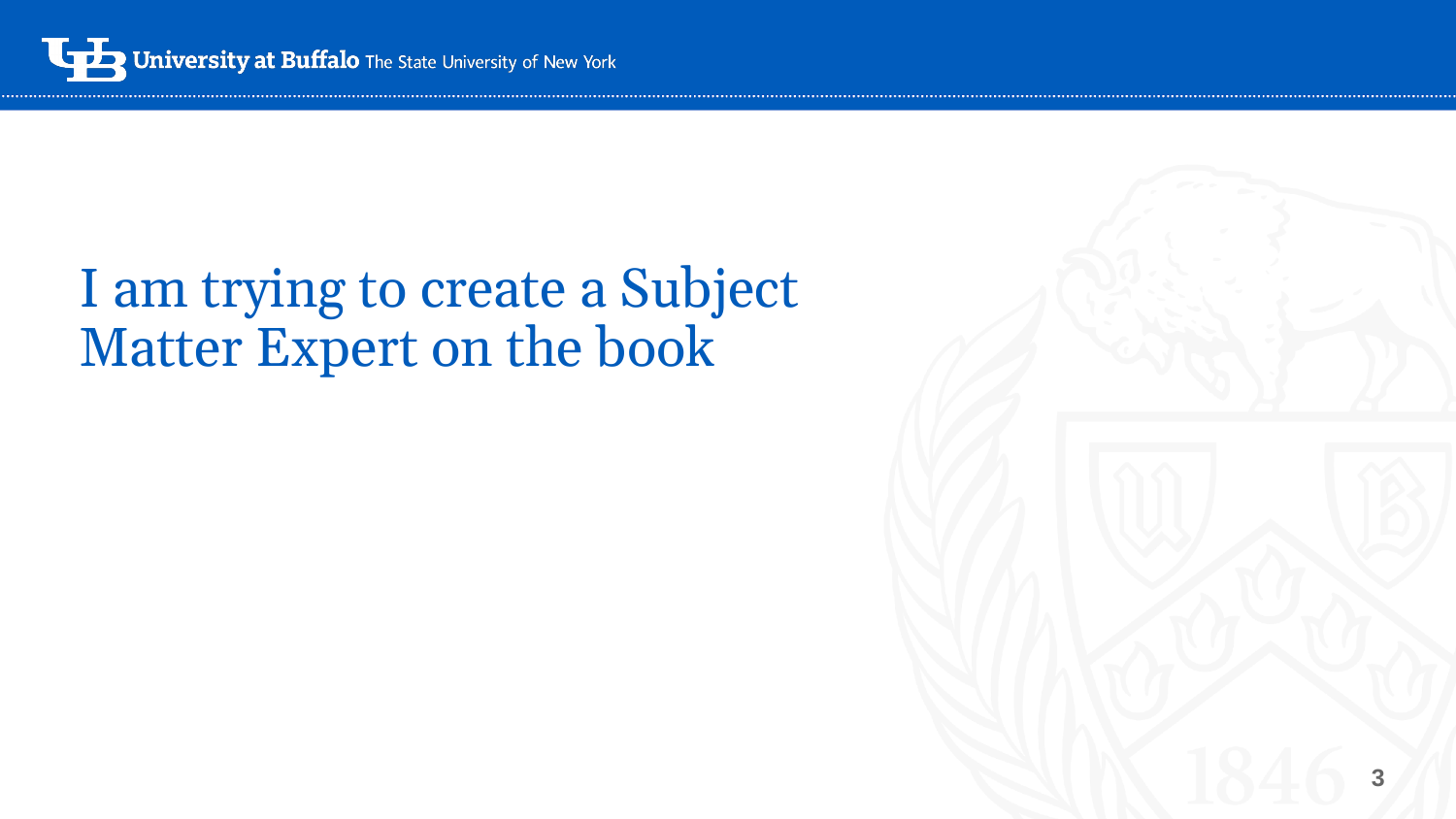

# I am trying to create a Subject Matter Expert on the book
3